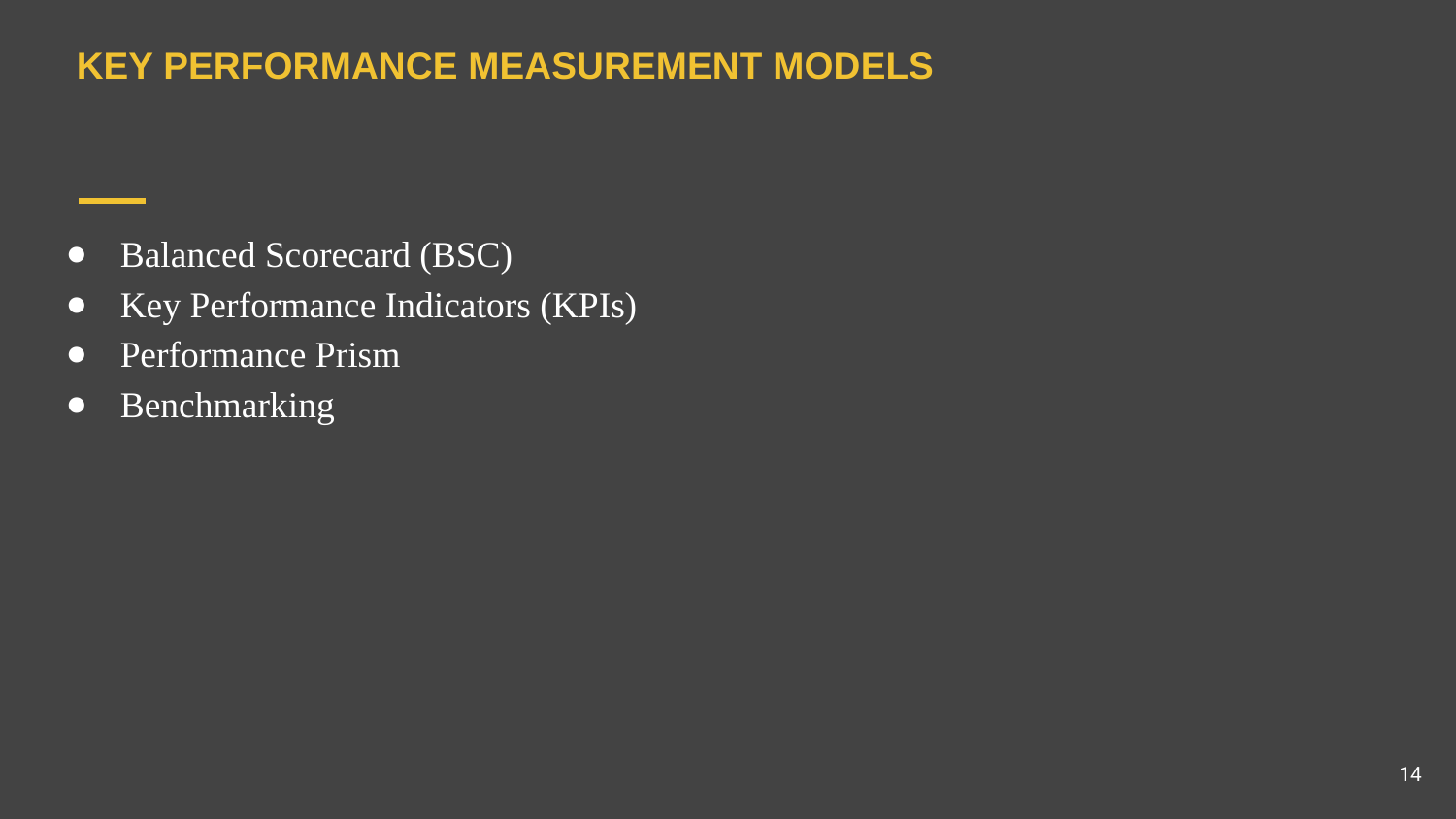

# KEY PERFORMANCE MEASUREMENT MODELS
Balanced Scorecard (BSC)
Key Performance Indicators (KPIs)
Performance Prism
Benchmarking

14